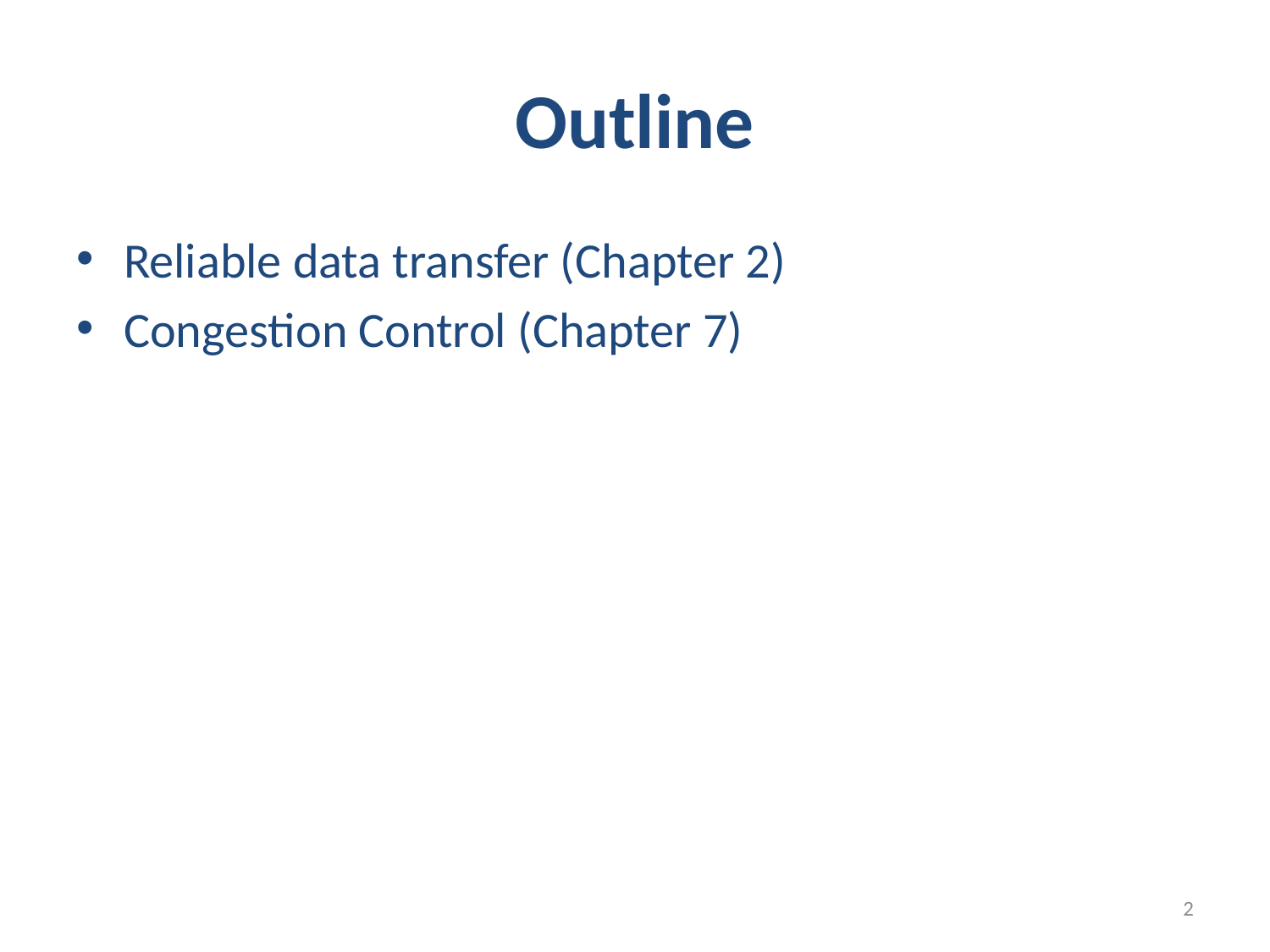

# Outline
Reliable data transfer (Chapter 2)
Congestion Control (Chapter 7)
2